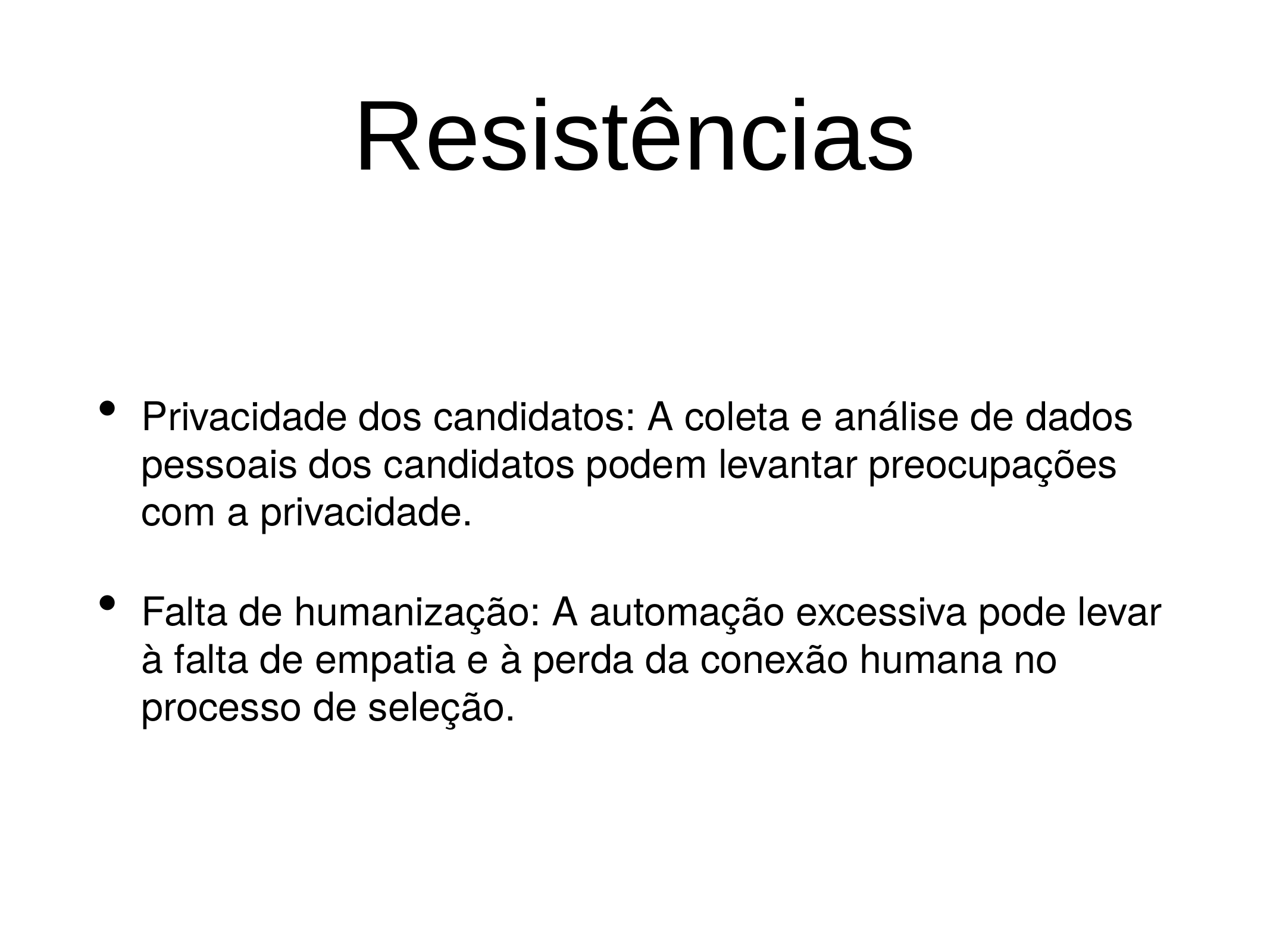

# Resistências
Privacidade dos candidatos: A coleta e análise de dados pessoais dos candidatos podem levantar preocupações com a privacidade.
Falta de humanização: A automação excessiva pode levar à falta de empatia e à perda da conexão humana no processo de seleção.